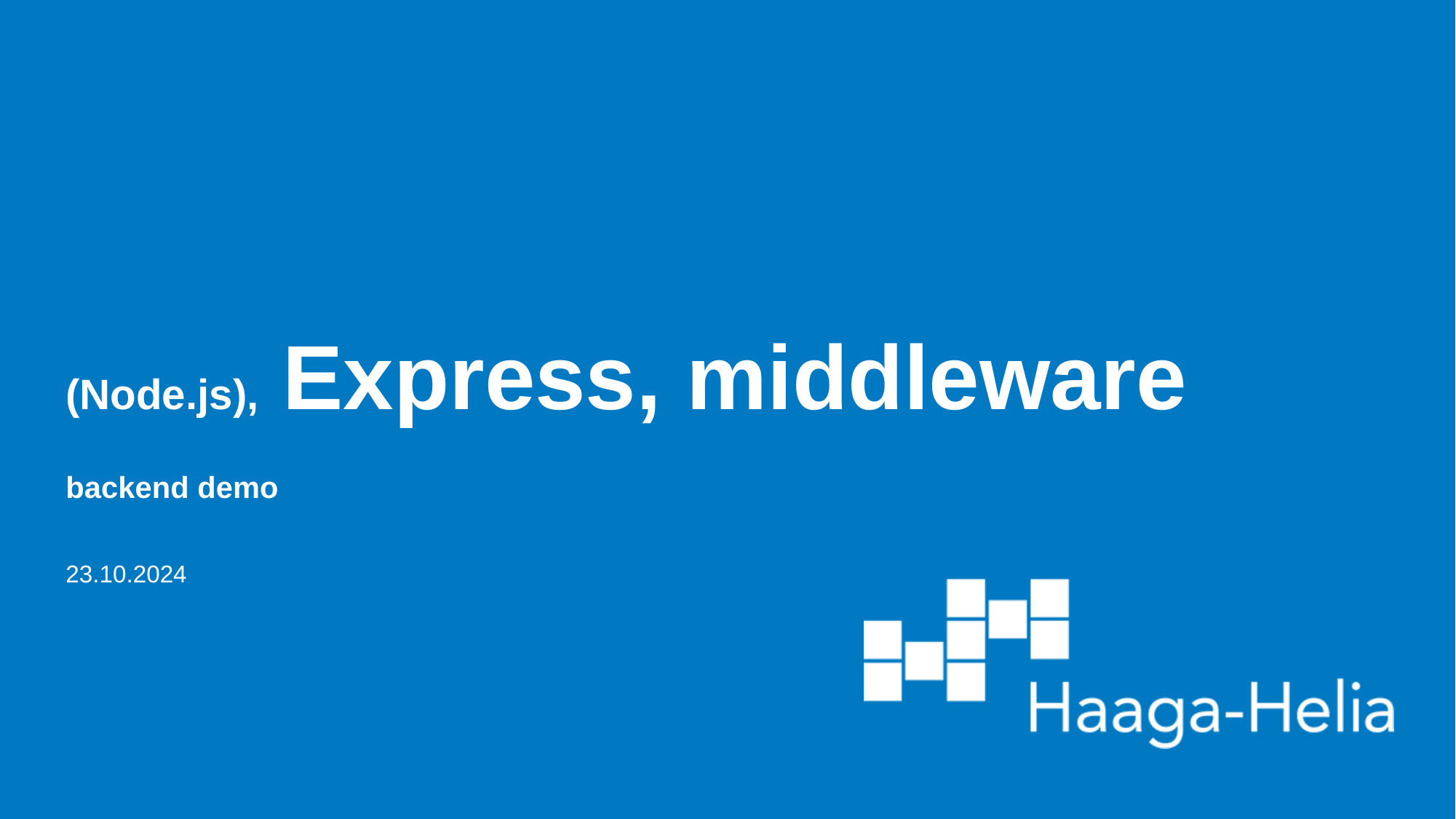

# (Node.js),  Express, middleware
backend demo
23.10.2024